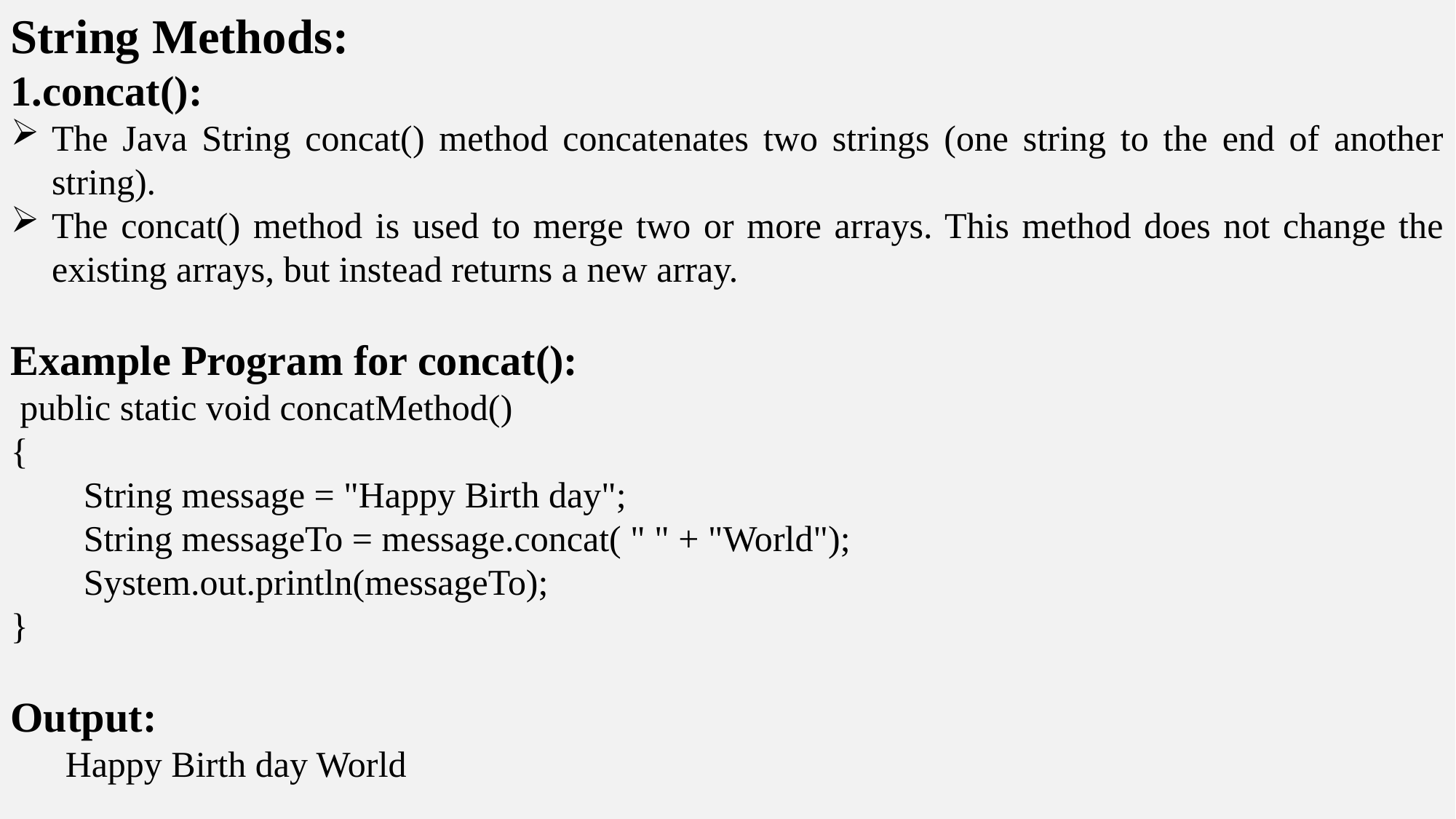

String Methods:
1.concat():
The Java String concat() method concatenates two strings (one string to the end of another string).
The concat() method is used to merge two or more arrays. This method does not change the existing arrays, but instead returns a new array.

Example Program for concat():
 public static void concatMethod()
{
        String message = "Happy Birth day";
        String messageTo = message.concat( " " + "World");
        System.out.println(messageTo);
}

Output:
Happy Birth day World